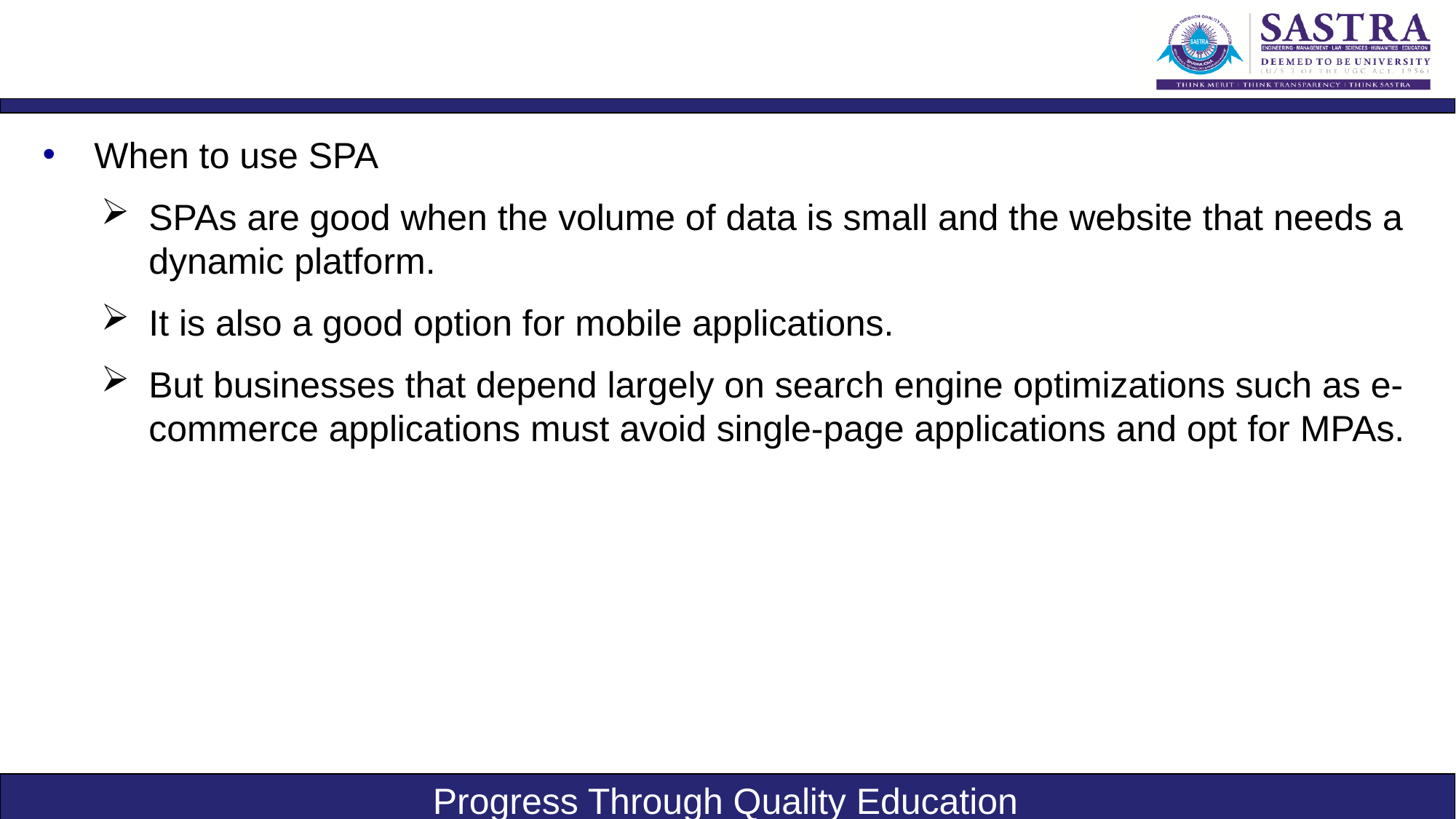

#
When to use SPA
SPAs are good when the volume of data is small and the website that needs a dynamic platform.
It is also a good option for mobile applications.
But businesses that depend largely on search engine optimizations such as e-commerce applications must avoid single-page applications and opt for MPAs.